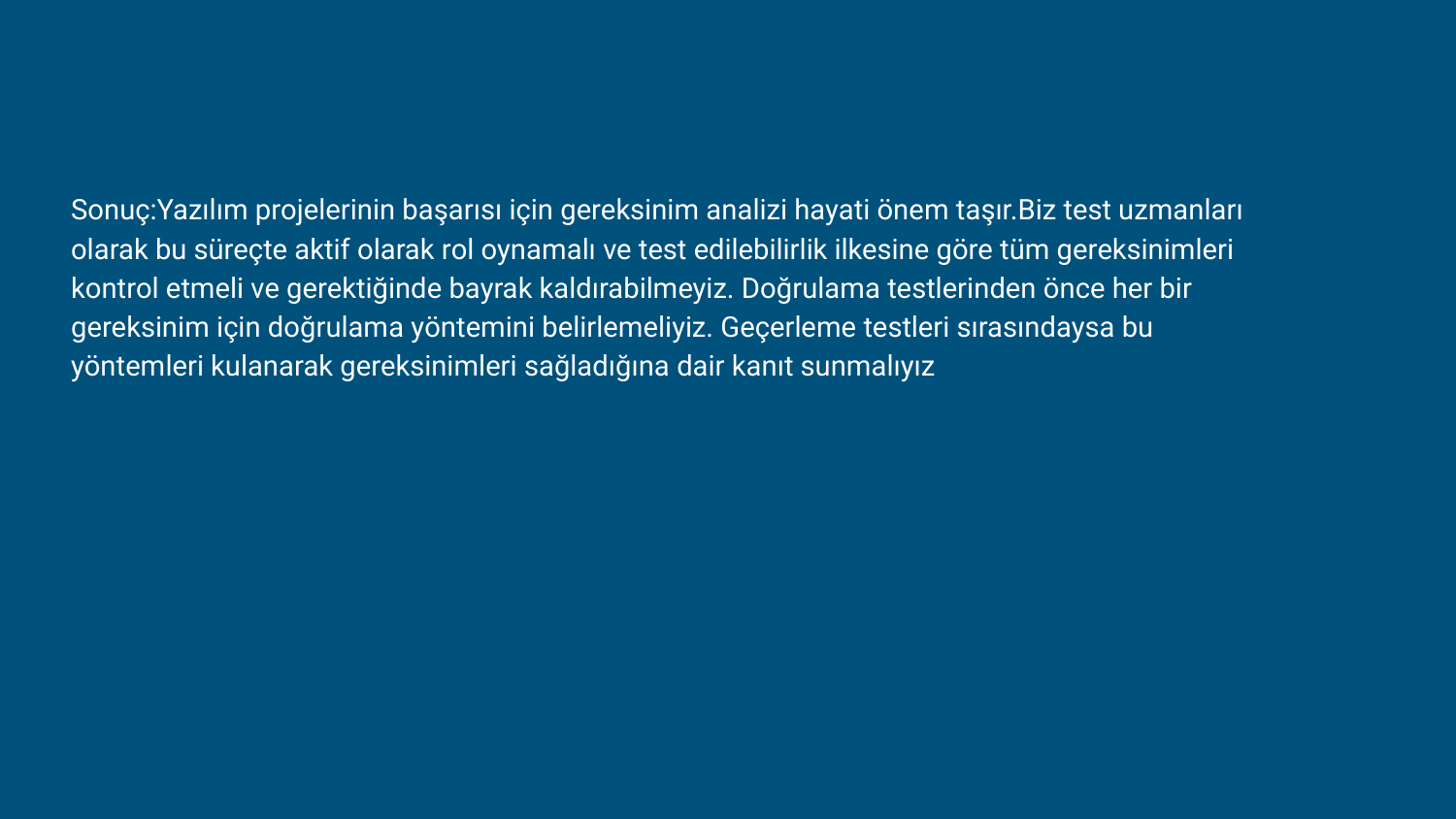

Sonuç:Yazılım projelerinin başarısı için gereksinim analizi hayati önem taşır.Biz test uzmanları olarak bu süreçte aktif olarak rol oynamalı ve test edilebilirlik ilkesine göre tüm gereksinimleri kontrol etmeli ve gerektiğinde bayrak kaldırabilmeyiz. Doğrulama testlerinden önce her bir gereksinim için doğrulama yöntemini belirlemeliyiz. Geçerleme testleri sırasındaysa bu yöntemleri kulanarak gereksinimleri sağladığına dair kanıt sunmalıyız